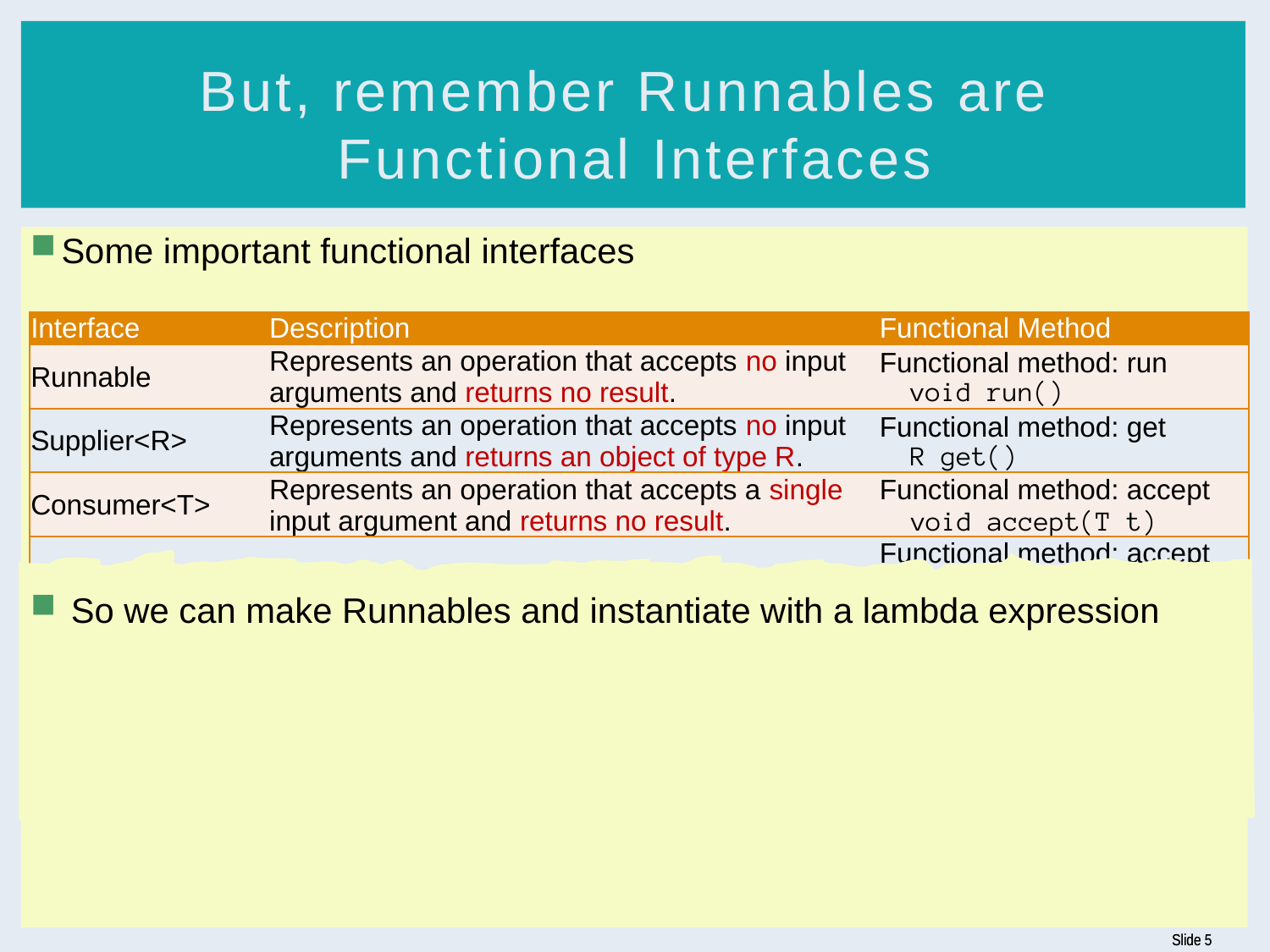

# But, remember Runnables are Functional Interfaces
Some important functional interfaces

 So we can make Runnables and instantiate with a lambda expression

| Interface | Description | Functional Method |
| --- | --- | --- |
| Runnable | Represents an operation that accepts no input arguments and returns no result. | Functional method: run void run() |
| Supplier<R> | Represents an operation that accepts no input arguments and returns an object of type R. | Functional method: get R get() |
| Consumer<T> | Represents an operation that accepts a single input argument and returns no result. | Functional method: accept void accept(T t) |
|  |  | Functional method: accept void accept(T t, U u) |
|  |  | Functional method: apply R apply(T t) |